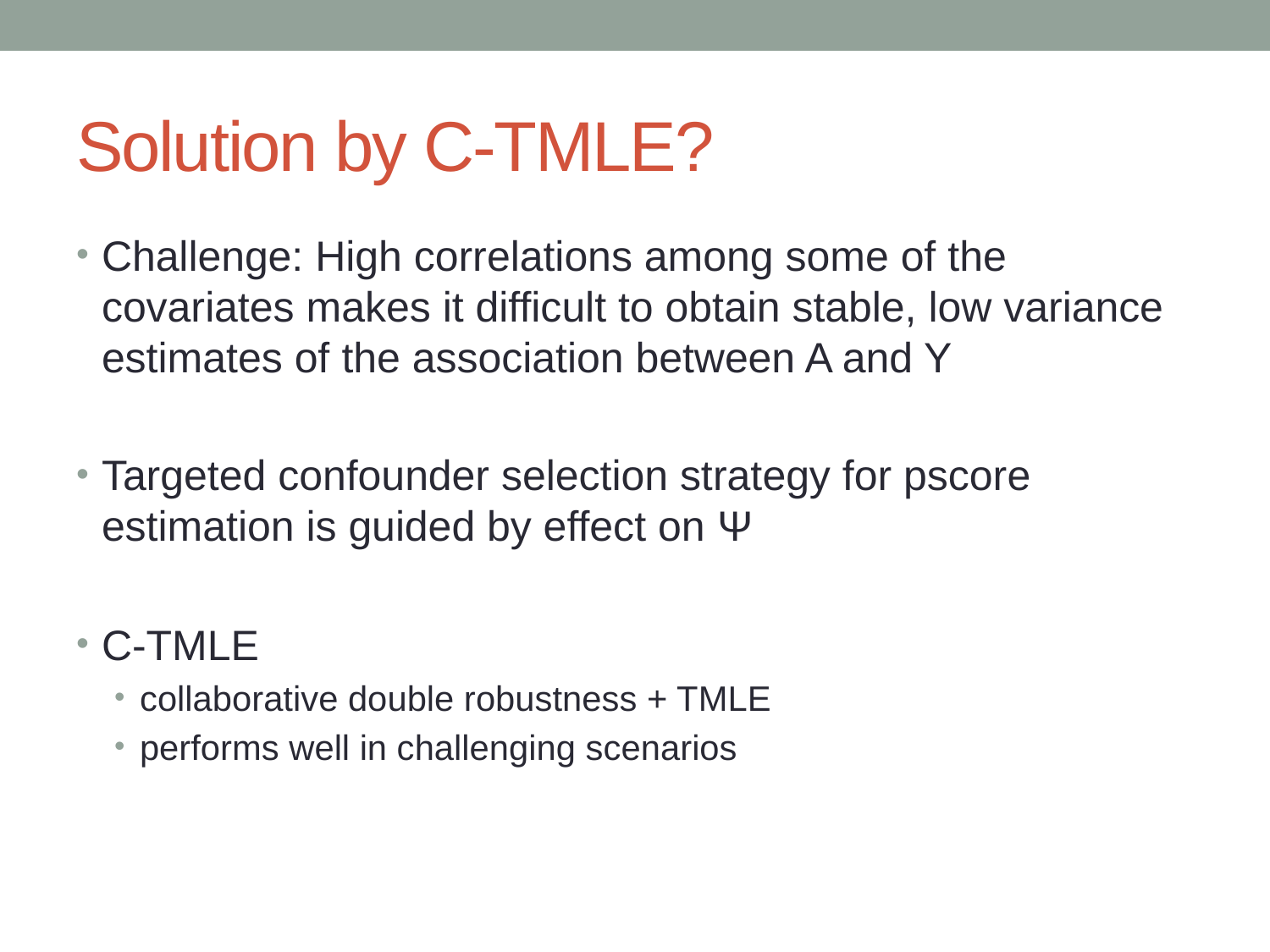

# Solution by C-TMLE?
Challenge: High correlations among some of the covariates makes it difficult to obtain stable, low variance estimates of the association between A and Y

Targeted confounder selection strategy for pscore estimation is guided by effect on Ψ

C-TMLE
collaborative double robustness + TMLE
performs well in challenging scenarios